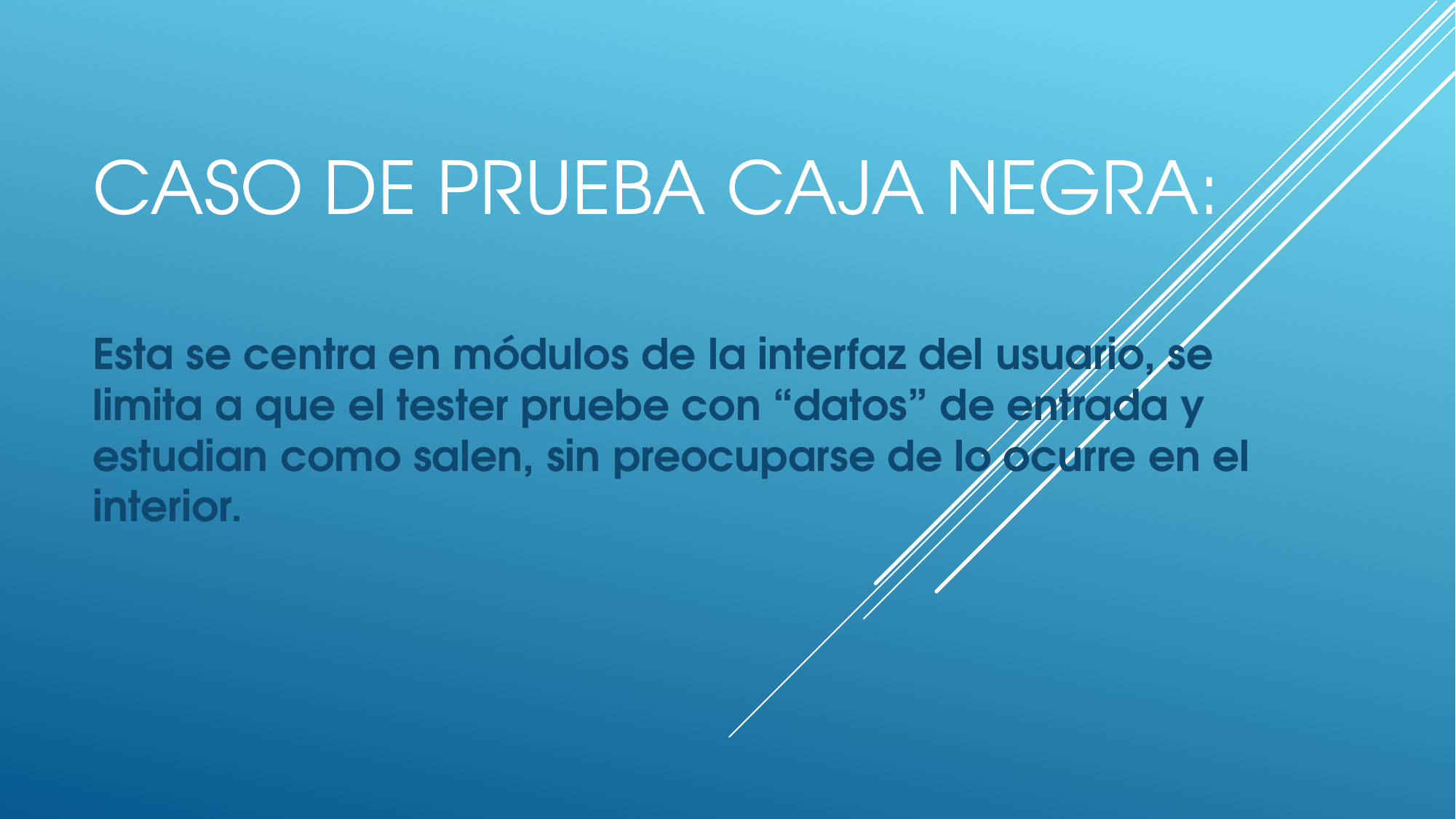

# Caso de prueba caja negra:
Esta se centra en módulos de la interfaz del usuario, se limita a que el tester pruebe con “datos” de entrada y estudian como salen, sin preocuparse de lo ocurre en el interior.